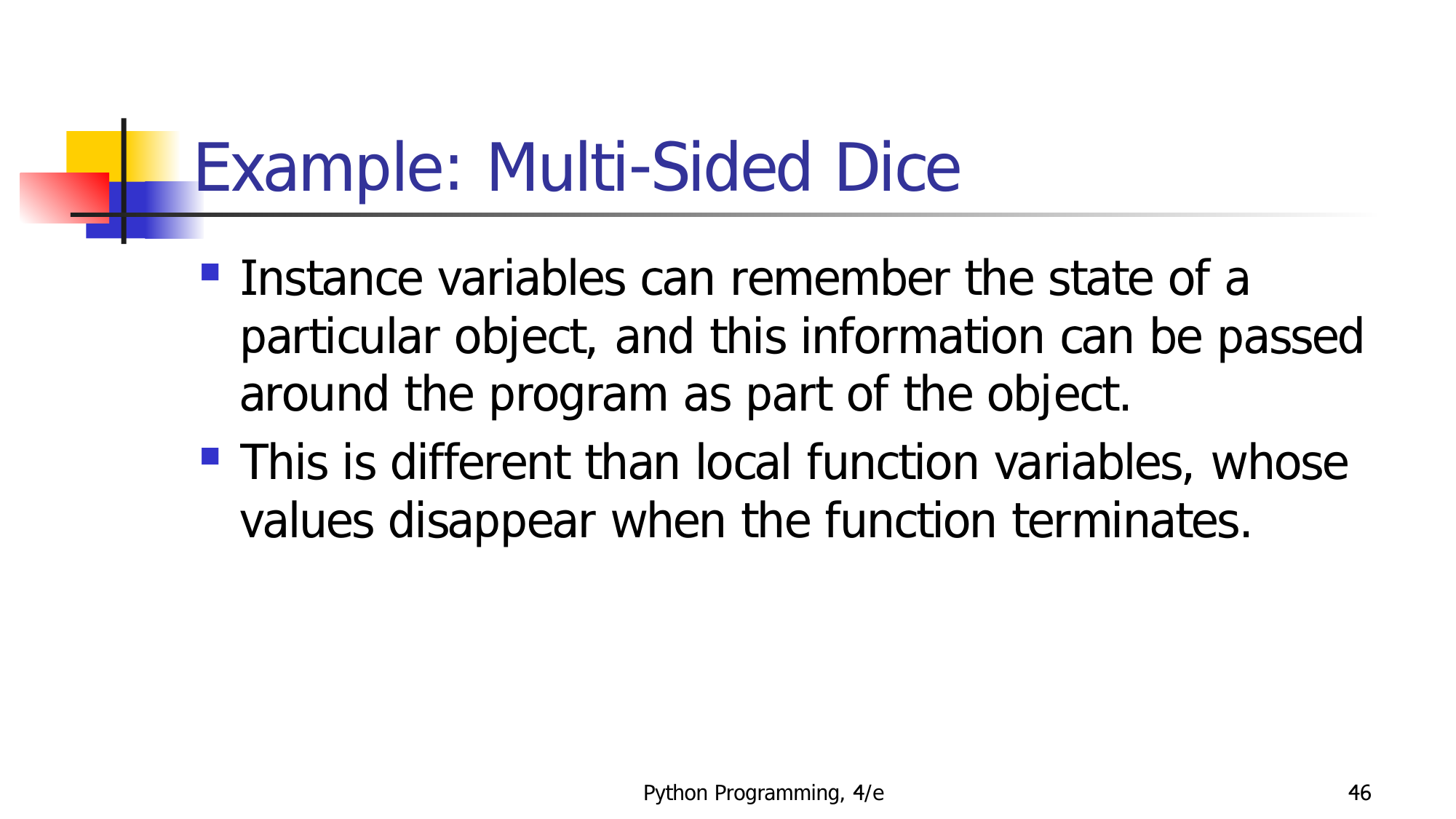

# Example: Multi-Sided Dice
Instance variables can remember the state of a particular object, and this information can be passed around the program as part of the object.
This is different than local function variables, whose values disappear when the function terminates.
Python Programming, 4/e
46